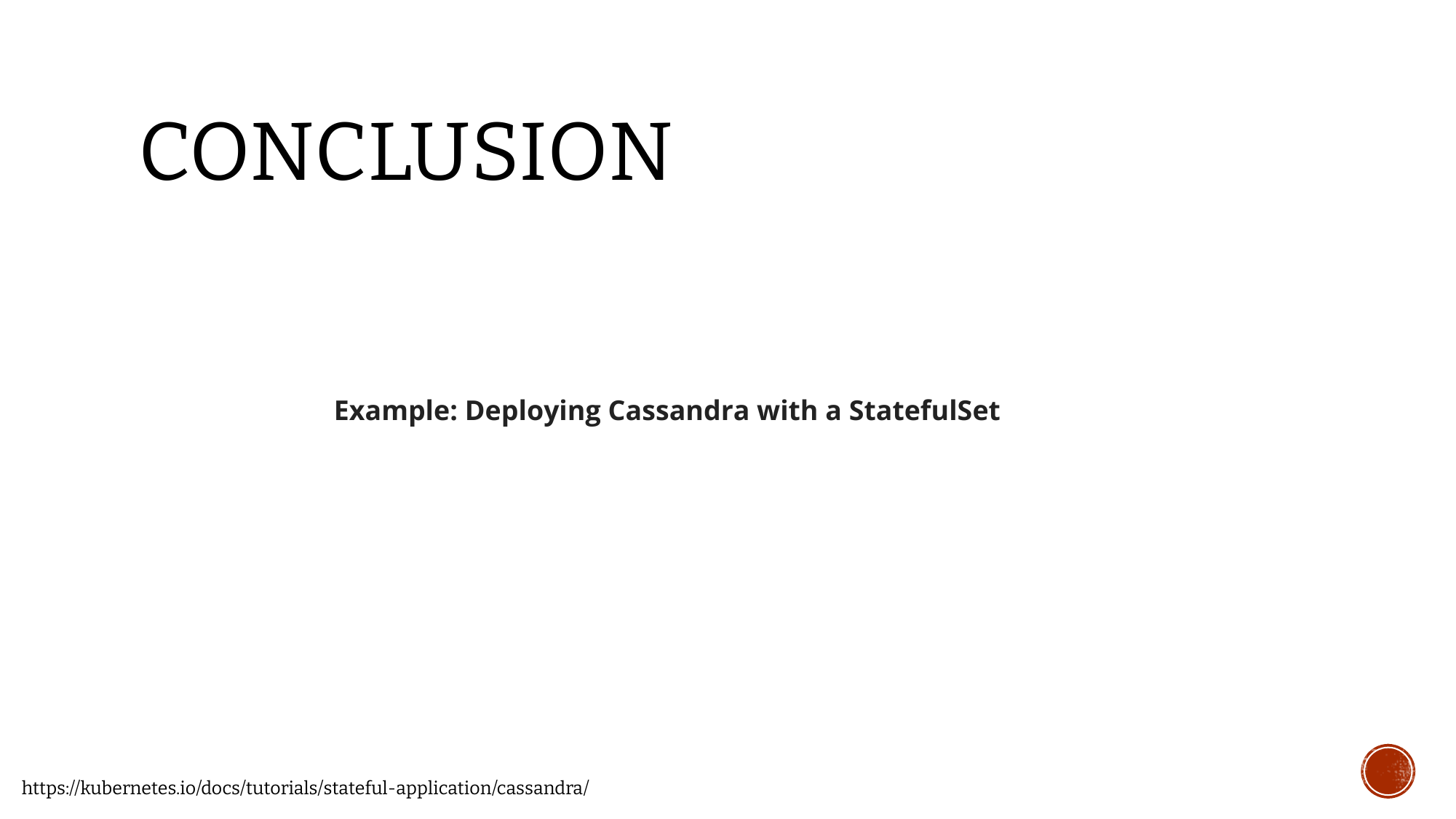

# Conclusion
Example: Deploying Cassandra with a StatefulSet
https://kubernetes.io/docs/tutorials/stateful-application/cassandra/